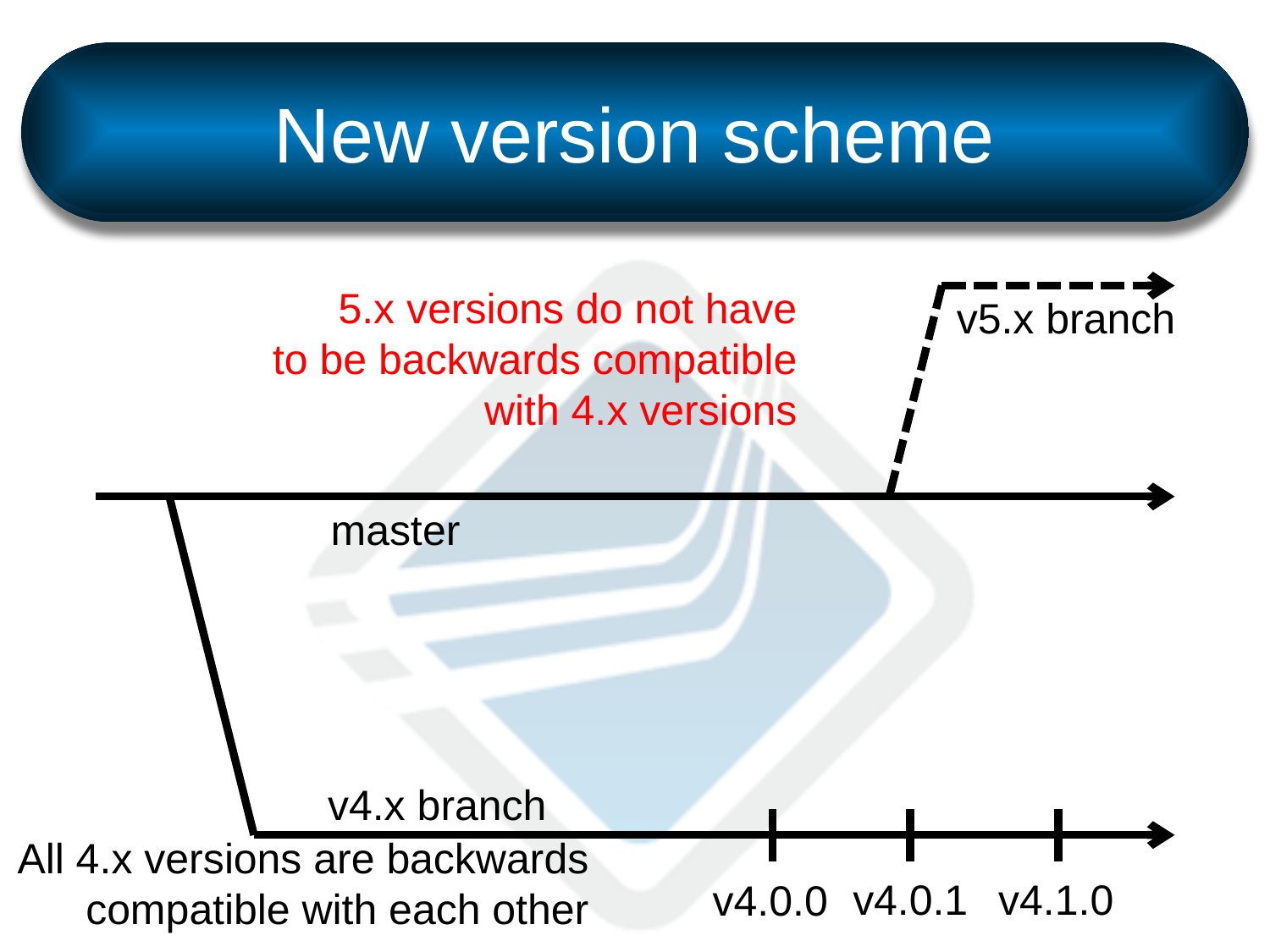

# New version scheme
5.x versions do not have
to be backwards compatible
with 4.x versions
v5.x branch
master
v4.x branch
All 4.x versions are backwards
compatible with each other
v4.0.1
v4.1.0
v4.0.0